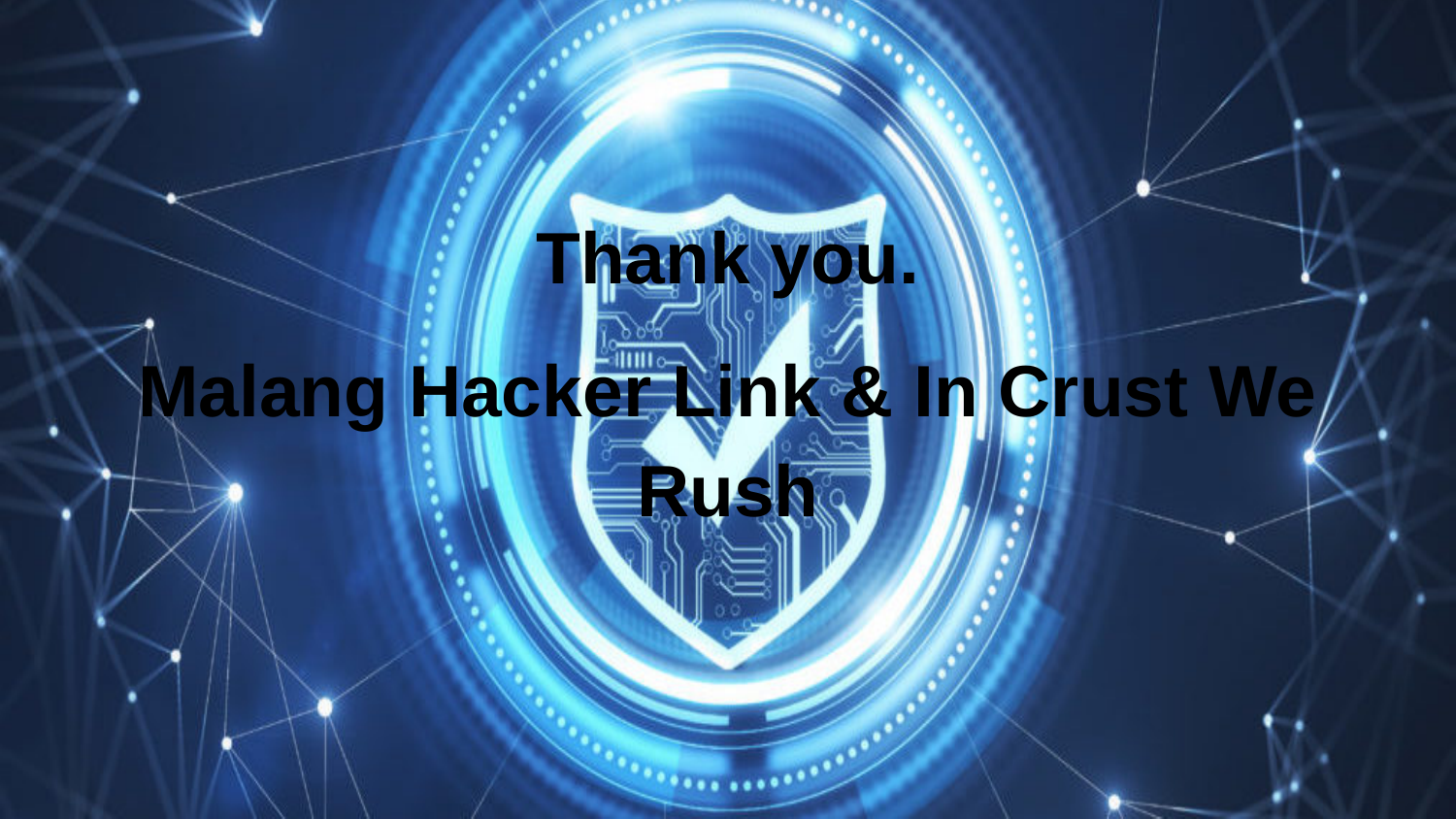

Thank you.
Malang Hacker Link & In Crust We Rush